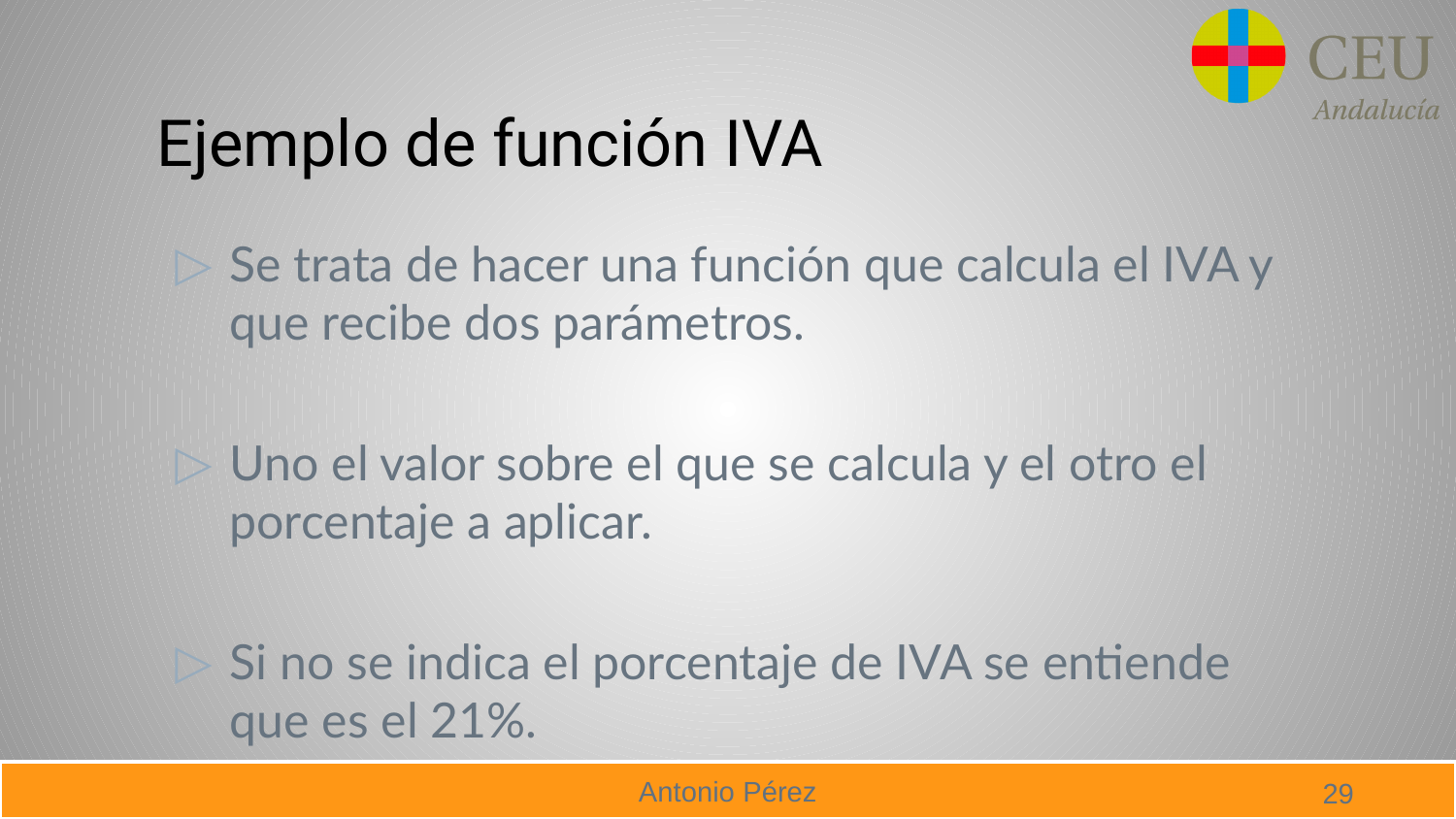

# Ejemplo de función IVA
Se trata de hacer una función que calcula el IVA y que recibe dos parámetros.

Uno el valor sobre el que se calcula y el otro el porcentaje a aplicar.

Si no se indica el porcentaje de IVA se entiende que es el 21%.
29